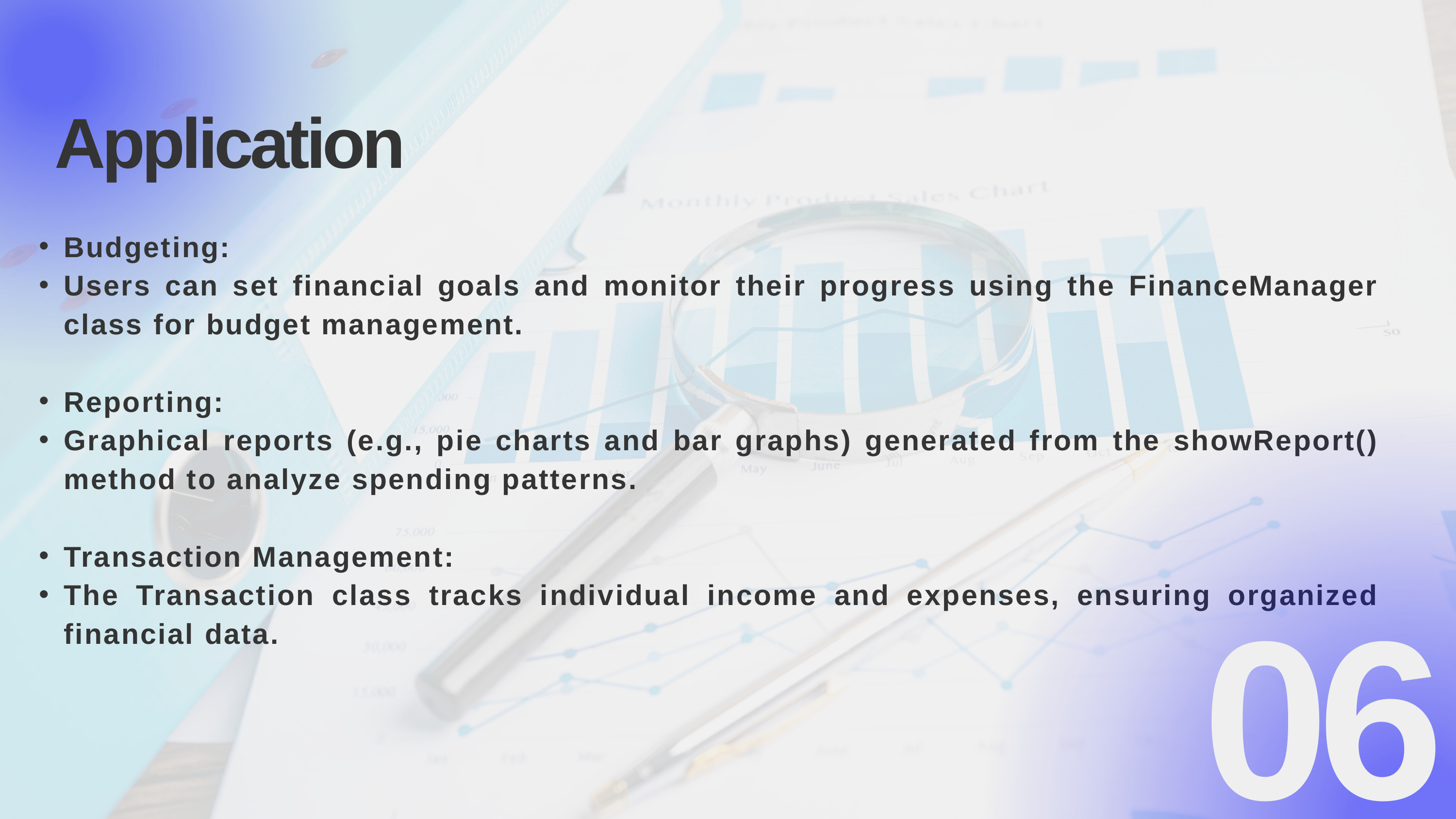

Application
Presentation 2024
Budgeting:
Users can set financial goals and monitor their progress using the FinanceManager class for budget management.

Reporting:
Graphical reports (e.g., pie charts and bar graphs) generated from the showReport() method to analyze spending patterns.

Transaction Management:
The Transaction class tracks individual income and expenses, ensuring organized financial data.

-
06
Thynk Unlimited